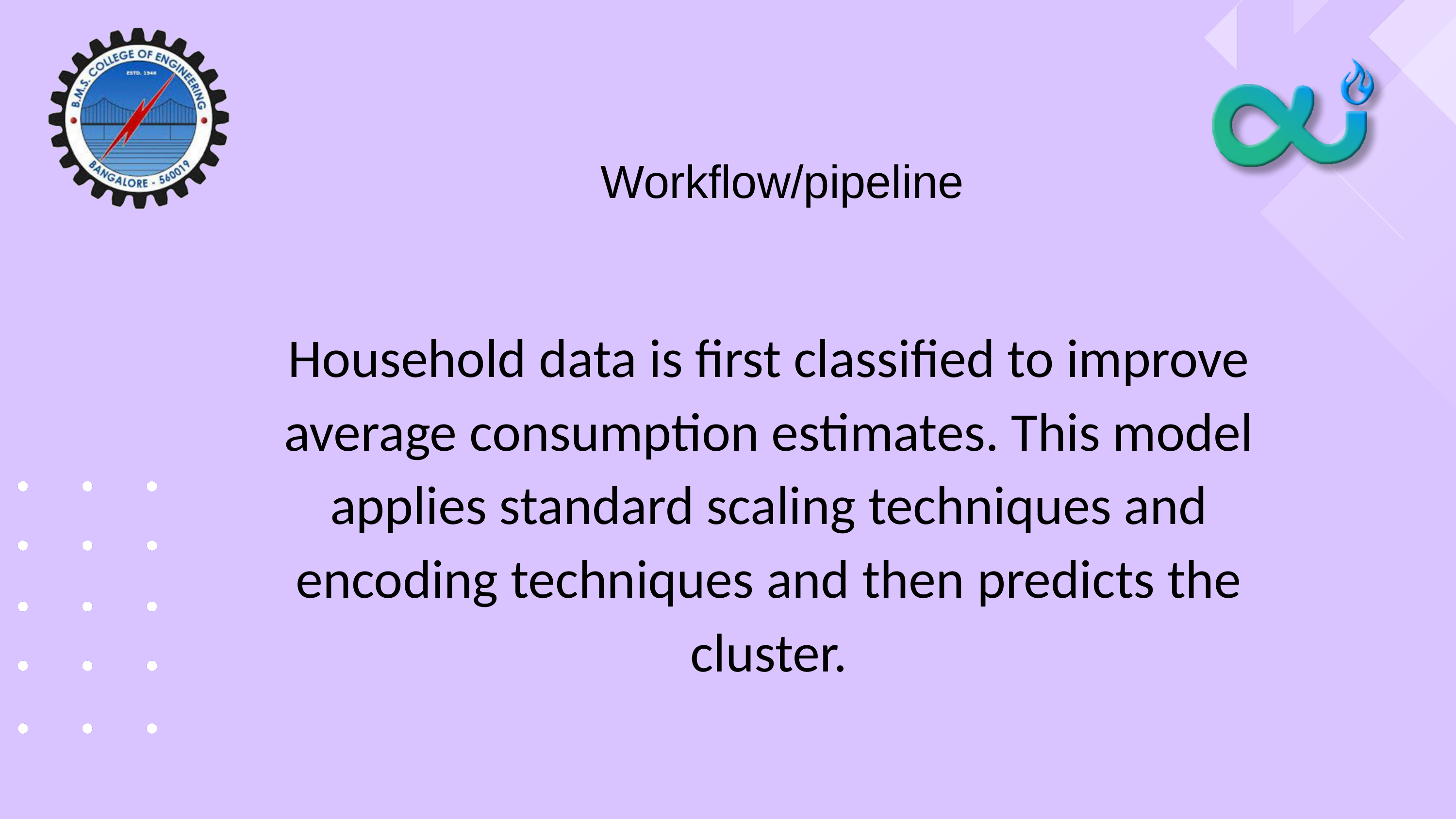

Workflow/pipeline
Household data is first classified to improve average consumption estimates. This model applies standard scaling techniques and encoding techniques and then predicts the cluster.